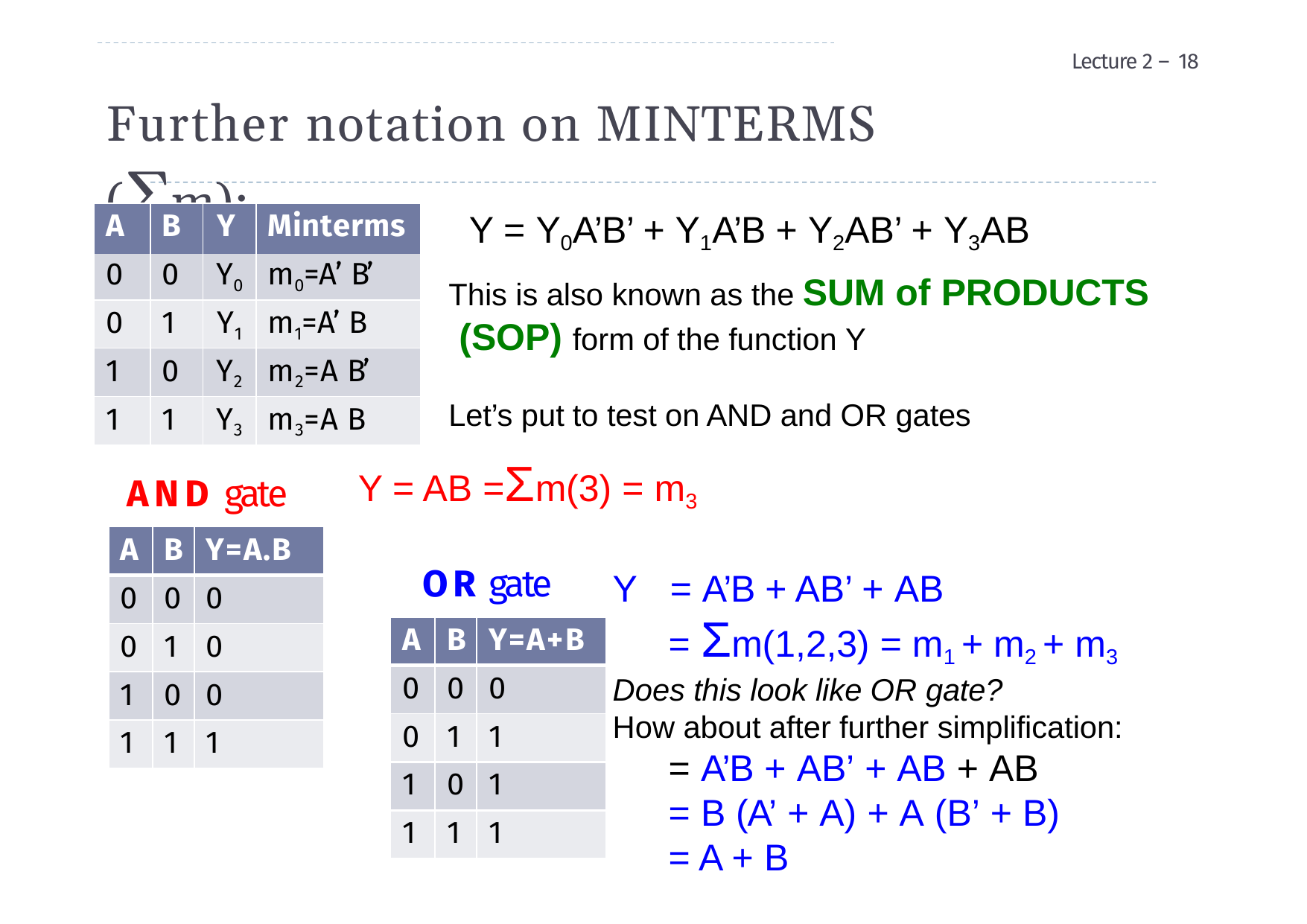

Lecture 2 – 18
# Further notation on MINTERMS (Σm):
Y = Y0A’B’ + Y1A’B + Y2AB’ + Y3AB
This is also known as the SUM of PRODUCTS  (SOP) form of the function Y
Let’s put to test on AND and OR gates
| A | B | Y | Minterms |
| --- | --- | --- | --- |
| 0 | 0 | Y0 | m0=A’ B’ |
| 0 | 1 | Y1 | m1=A’ B |
| 1 | 0 | Y2 | m2=A B’ |
| 1 | 1 | Y3 | m3=A B |
Y = AB =Σm(3) = m3
AND gate
| A | B | Y=A.B |
| --- | --- | --- |
| 0 | 0 | 0 |
| 0 | 1 | 0 |
| 1 | 0 | 0 |
| 1 | 1 | 1 |
OR gate
Y	= A’B + AB’ + AB
= Σm(1,2,3) = m1 + m2 + m3
Does this look like OR gate?
How about after further simplification:
= A’B + AB’ + AB + AB
= B (A’ + A) + A (B’ + B)
= A + B
| A | B | Y=A+B |
| --- | --- | --- |
| 0 | 0 | 0 |
| 0 | 1 | 1 |
| 1 | 0 | 1 |
| 1 | 1 | 1 |